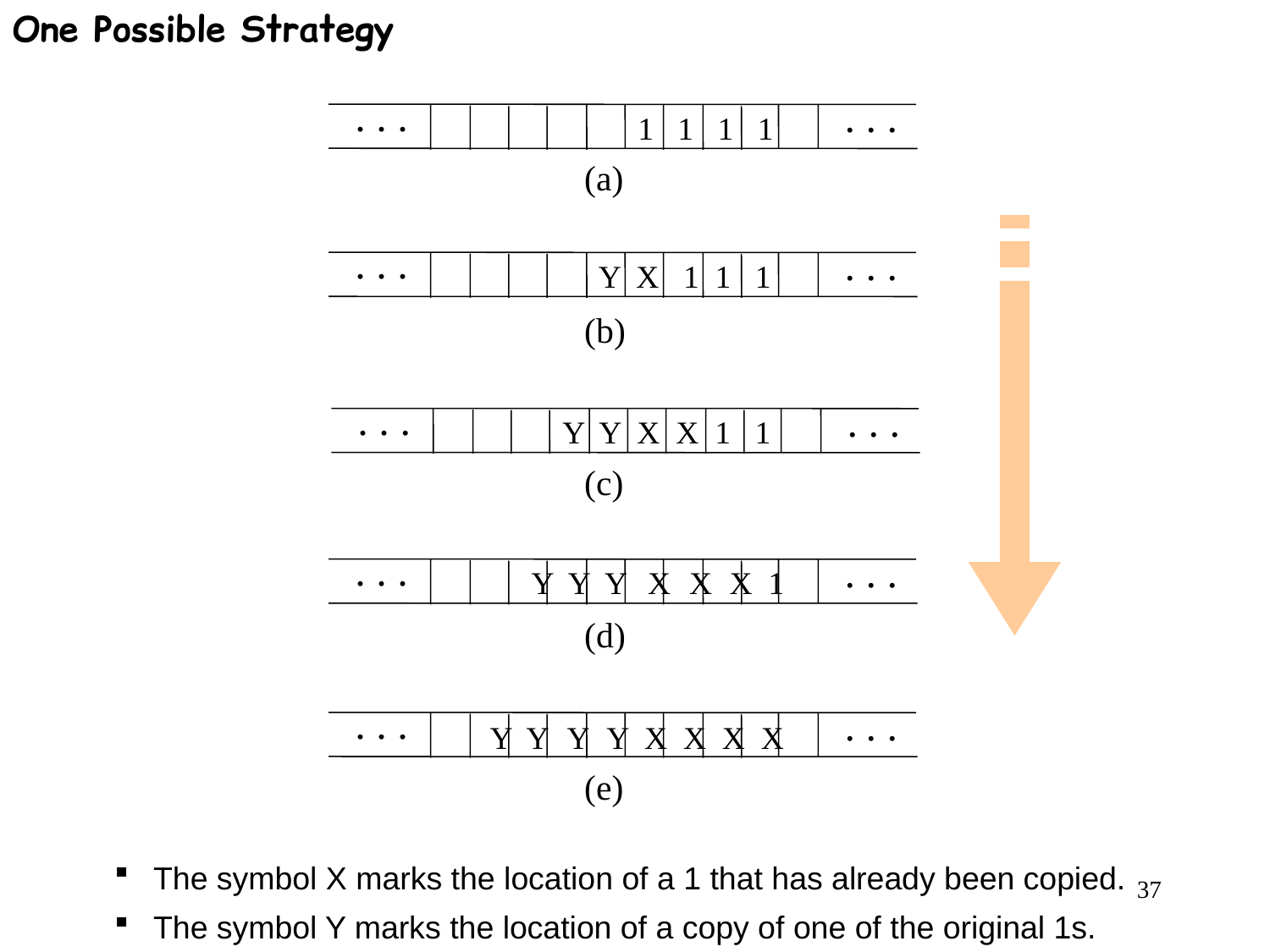

One Possible Strategy
. . .
. . .
                          1   1   1   1

(a)

(b)

(c)

(d)

(e)
. . .
. . .
                     Y  X   1  1   1

. . .
. . .
                     Y  Y  X  X  1   1

. . .
. . .
                Y  Y  Y   X   X   X  1

. . .
. . .
           Y  Y   Y   Y  X  X  X  X

 The symbol X marks the location of a 1 that has already been copied.
 The symbol Y marks the location of a copy of one of the original 1s.
37